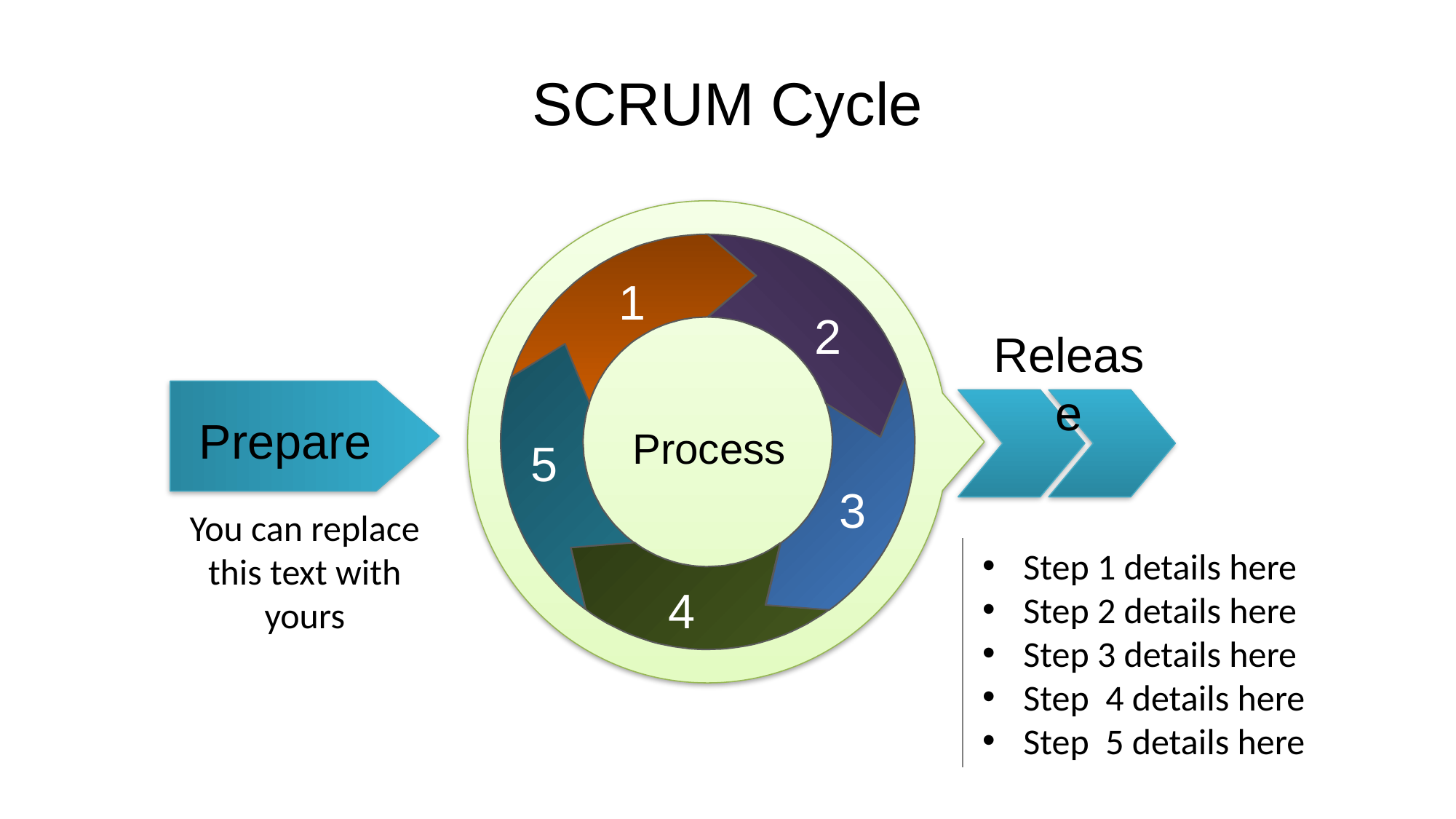

# SCRUM Cycle

1

2
Release

5

3

Prepare
You can replace this text with yours
Process
Step 1 details here
Step 2 details here
Step 3 details here
Step  4 details here
Step  5 details here

4